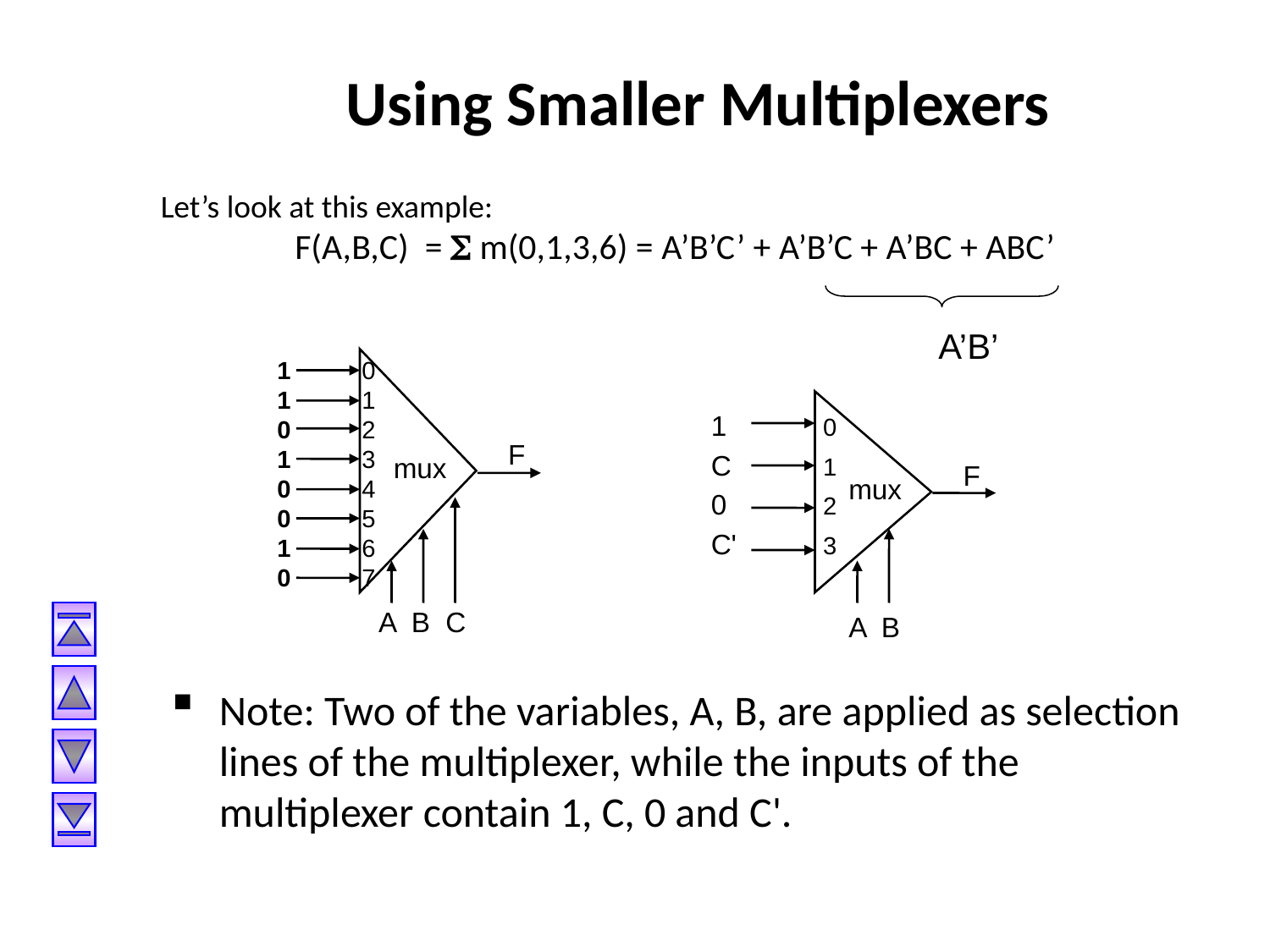

# Using Smaller Multiplexers
Let’s look at this example:
	 F(A,B,C)  = Σ m(0,1,3,6) = A’B’C’ + A’B’C + A’BC + ABC’

A’B’
1
1
0
1
0
0
1
0
0
1
2
3
4
5
6
7

 F

mux

A  B  C
1
C
0
C'
0
1
2
3

 F

mux

A  B

Note: Two of the variables, A, B, are applied as selection lines of the multiplexer, while the inputs of the multiplexer contain 1, C, 0 and C'.